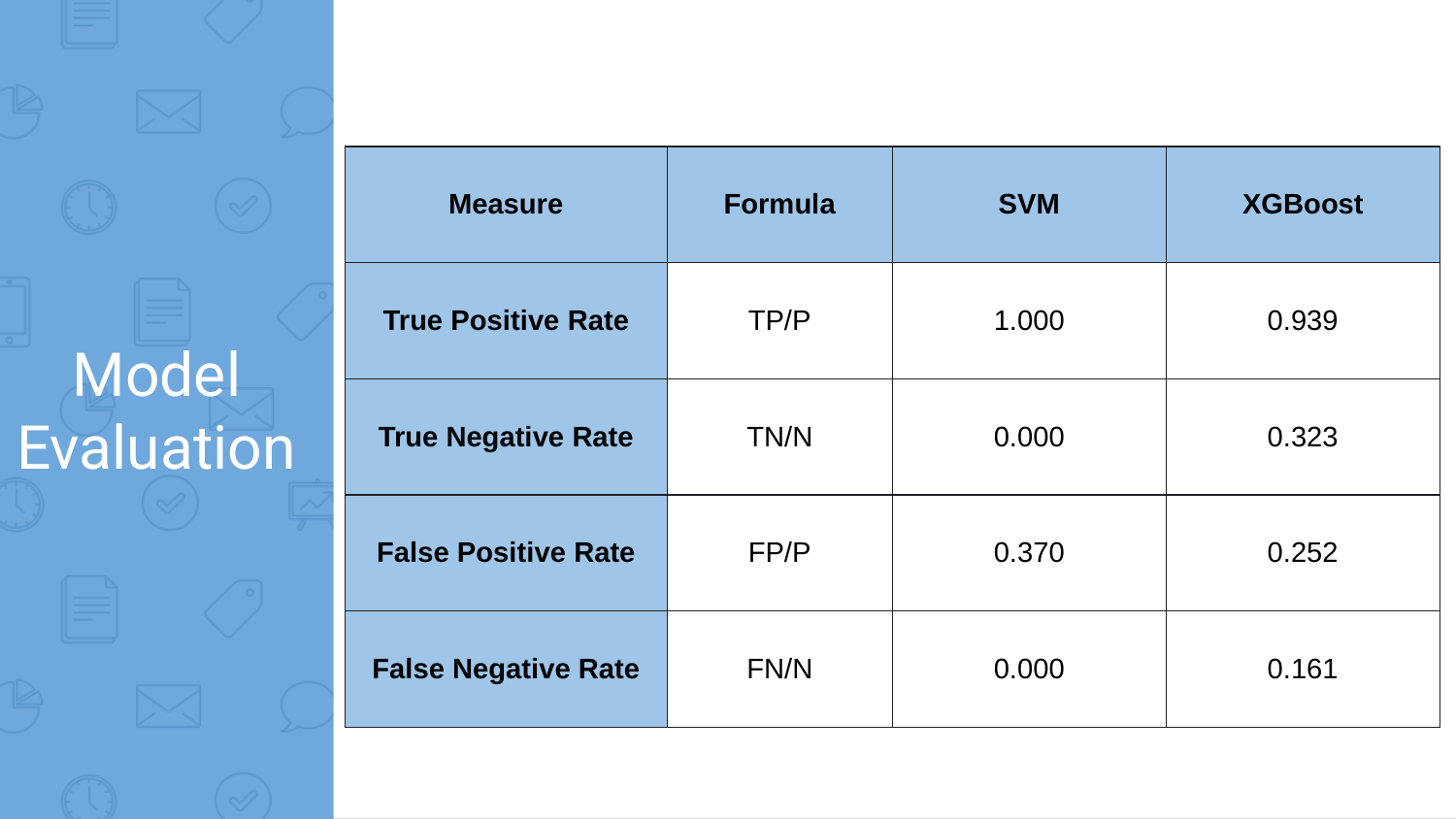

| Measure | Formula | SVM | XGBoost |
| --- | --- | --- | --- |
| True Positive Rate | TP/P | 1.000 | 0.939 |
| True Negative Rate | TN/N | 0.000 | 0.323 |
| False Positive Rate | FP/P | 0.370 | 0.252 |
| False Negative Rate | FN/N | 0.000 | 0.161 |
Model Evaluation